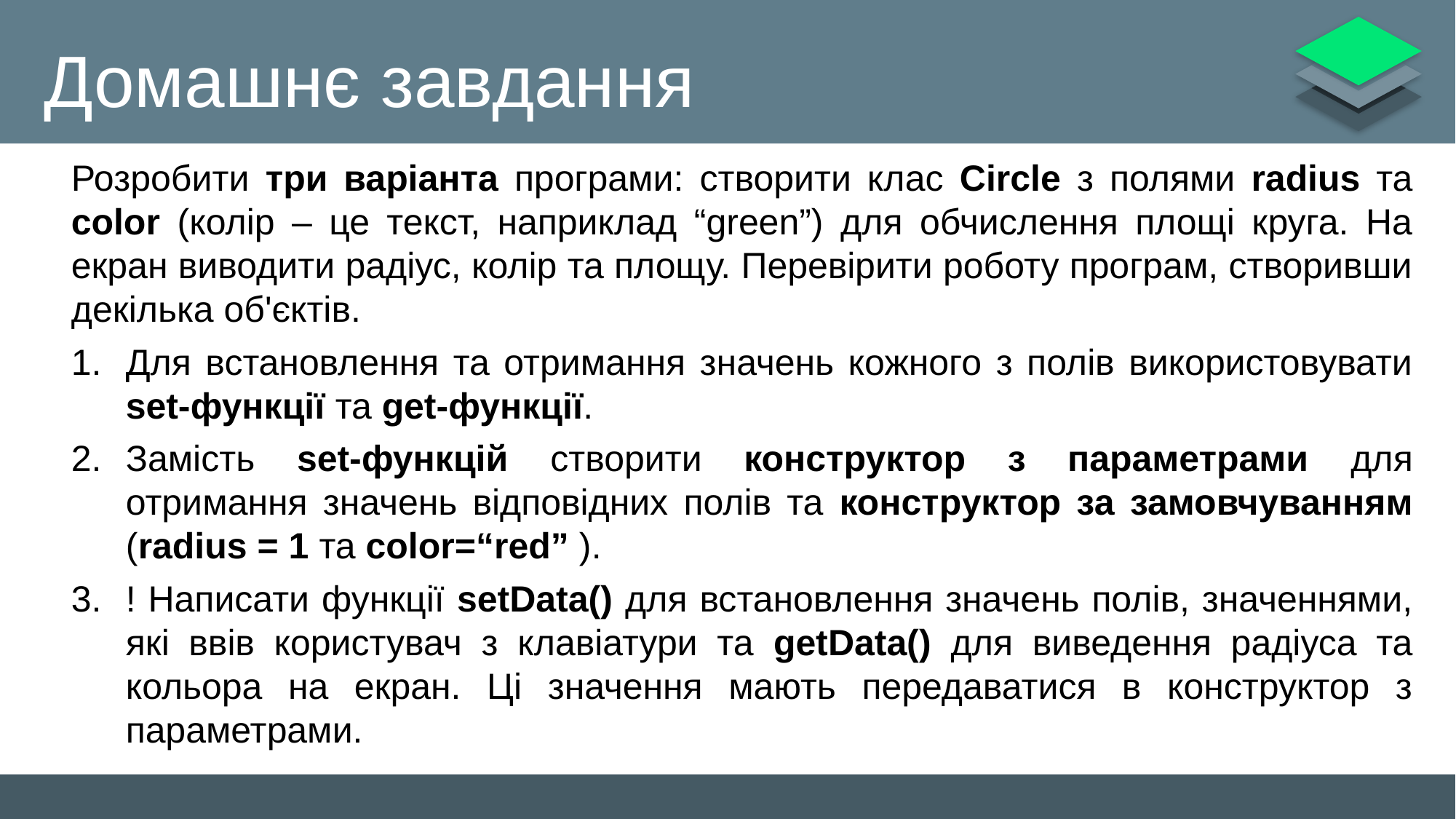

# Домашнє завдання
Розробити три варіанта програми: створити клас Circle з полями radius та color (колір – це текст, наприклад “green”) для обчислення площі круга. На екран виводити радіус, колір та площу. Перевірити роботу програм, створивши декілька об'єктів.
Для встановлення та отримання значень кожного з полів використовувати set-функції та get-функції.
Замість set-функцій створити конструктор з параметрами для отримання значень відповідних полів та конструктор за замовчуванням (radius = 1 та color=“red” ).
! Написати функції setData() для встановлення значень полів, значеннями, які ввів користувач з клавіатури та getData() для виведення радіуса та кольора на екран. Ці значення мають передаватися в конструктор з параметрами.